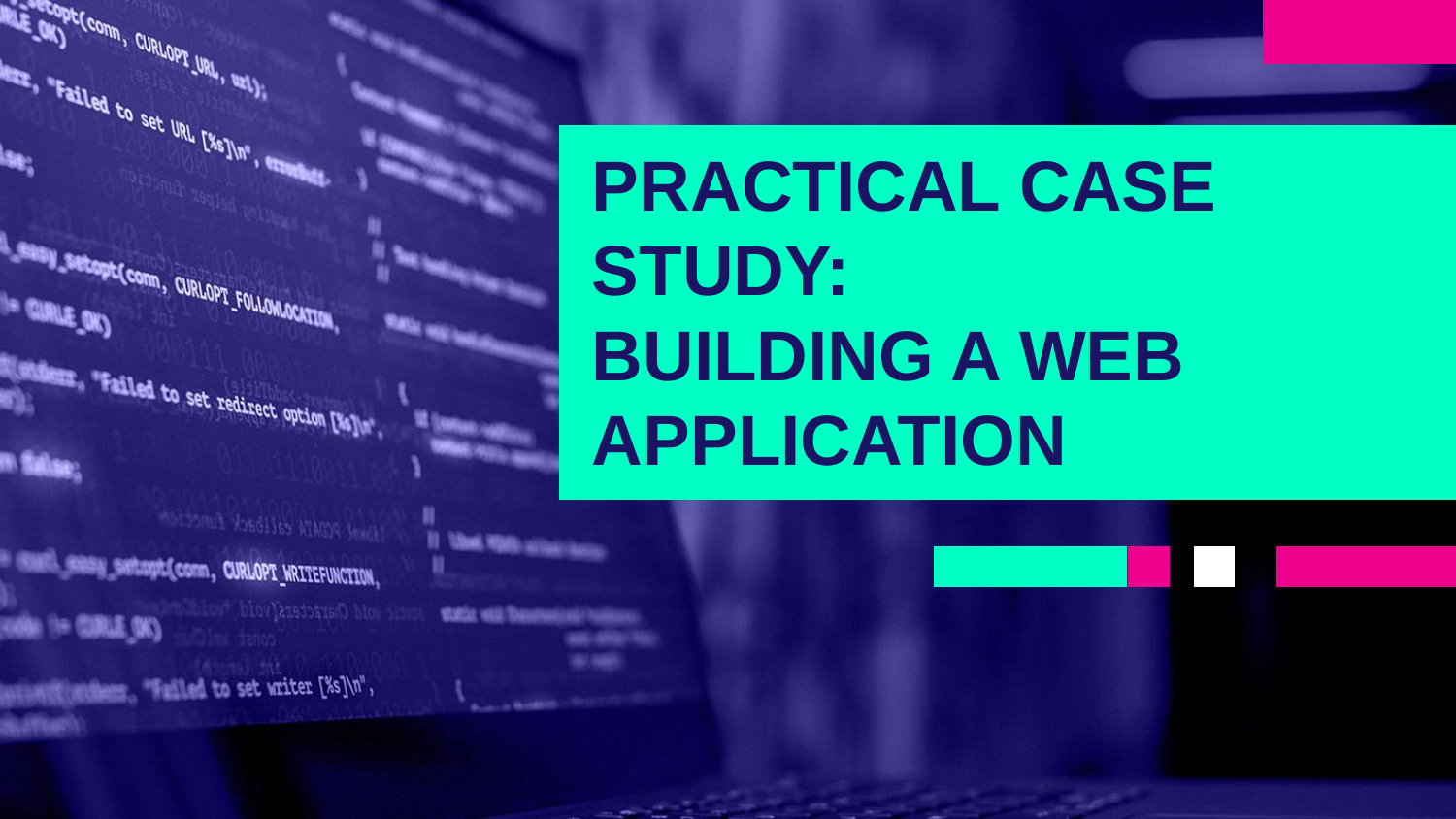

# PRACTICAL CASE STUDY: BUILDING A WEB APPLICATION